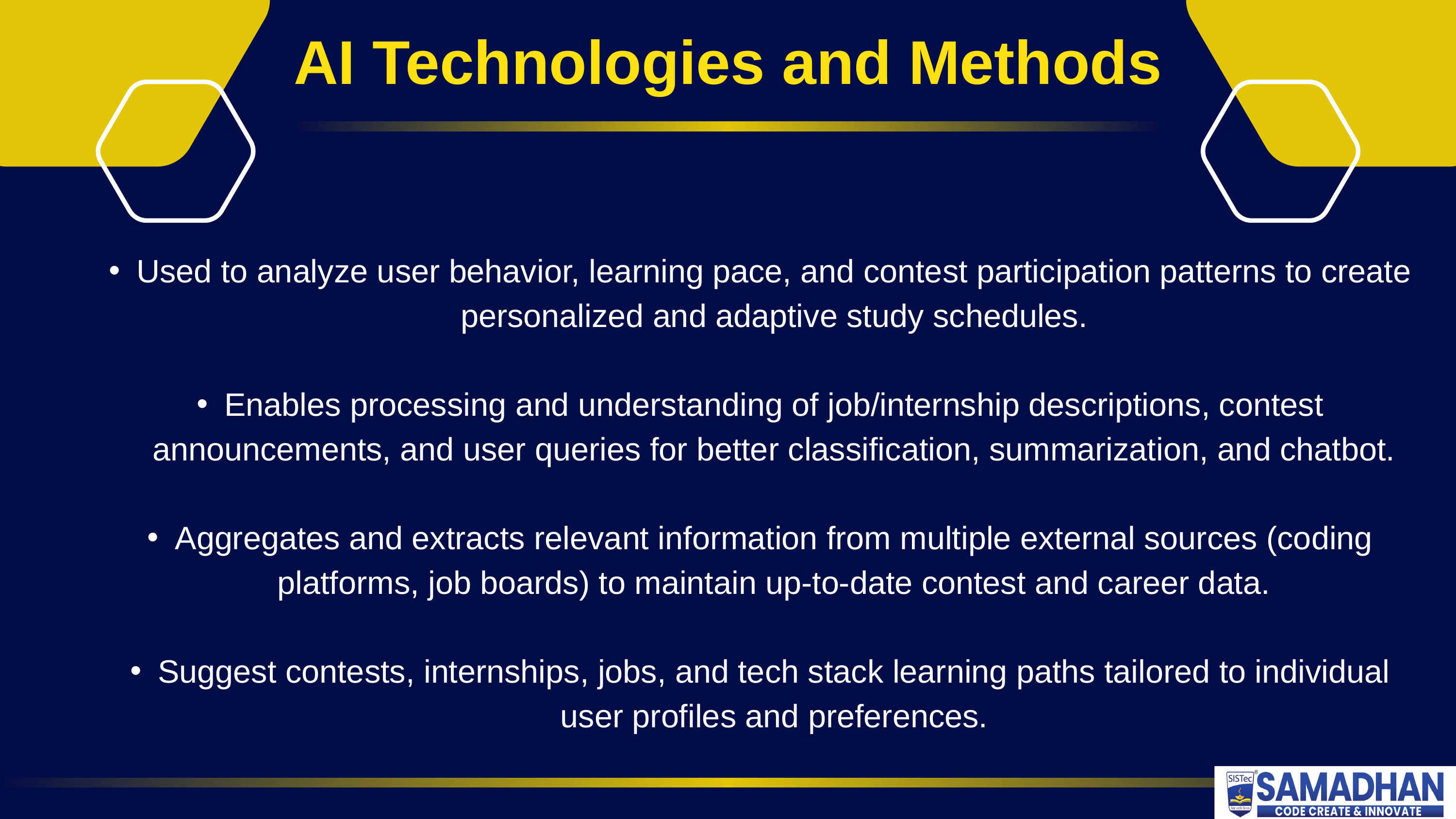

AI Technologies and Methods

Used to analyze user behavior, learning pace, and contest participation patterns to create personalized and adaptive study schedules.

Enables processing and understanding of job/internship descriptions, contest announcements, and user queries for better classification, summarization, and chatbot.

Aggregates and extracts relevant information from multiple external sources (coding platforms, job boards) to maintain up-to-date contest and career data.

Suggest contests, internships, jobs, and tech stack learning paths tailored to individual user profiles and preferences.